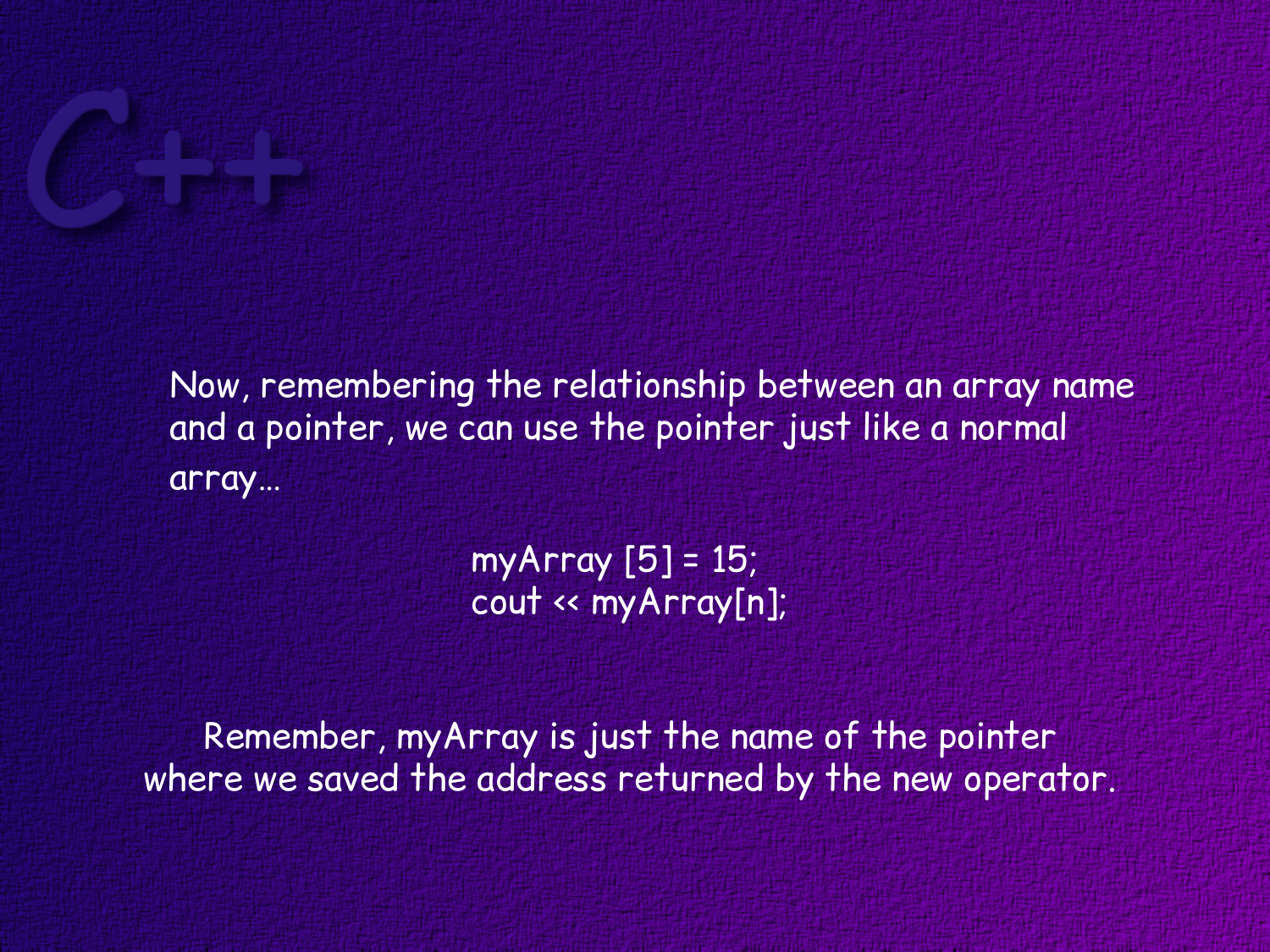

Now, remembering the relationship between an array name
and a pointer, we can use the pointer just like a normal
array…
myArray [5] = 15;
cout << myArray[n];
Remember, myArray is just the name of the pointer
where we saved the address returned by the new operator.